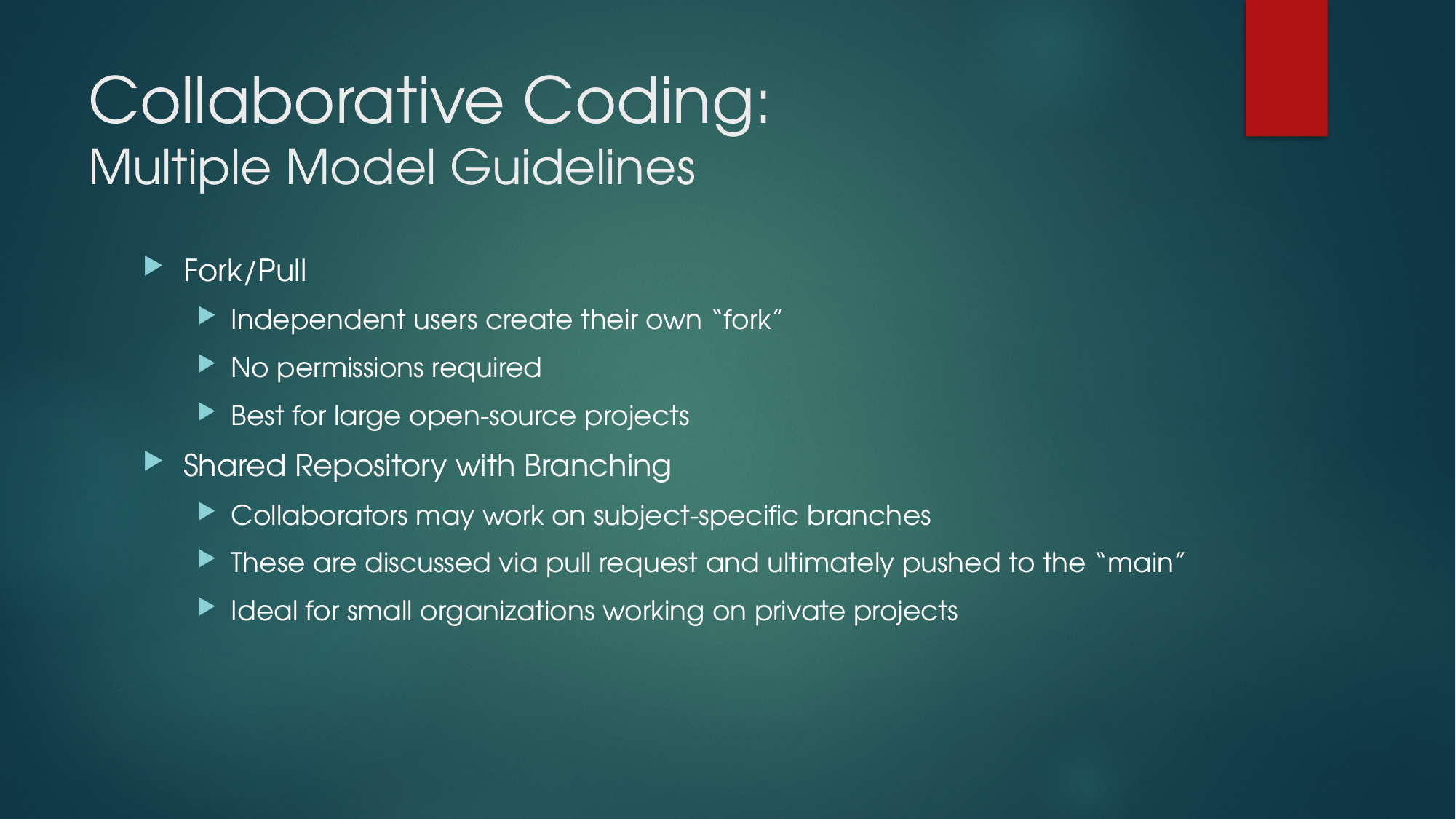

# Collaborative Coding: Multiple Model Guidelines
Fork/Pull
Independent users create their own “fork”
No permissions required
Best for large open-source projects
Shared Repository with Branching
Collaborators may work on subject-specific branches
These are discussed via pull request and ultimately pushed to the “main”
Ideal for small organizations working on private projects